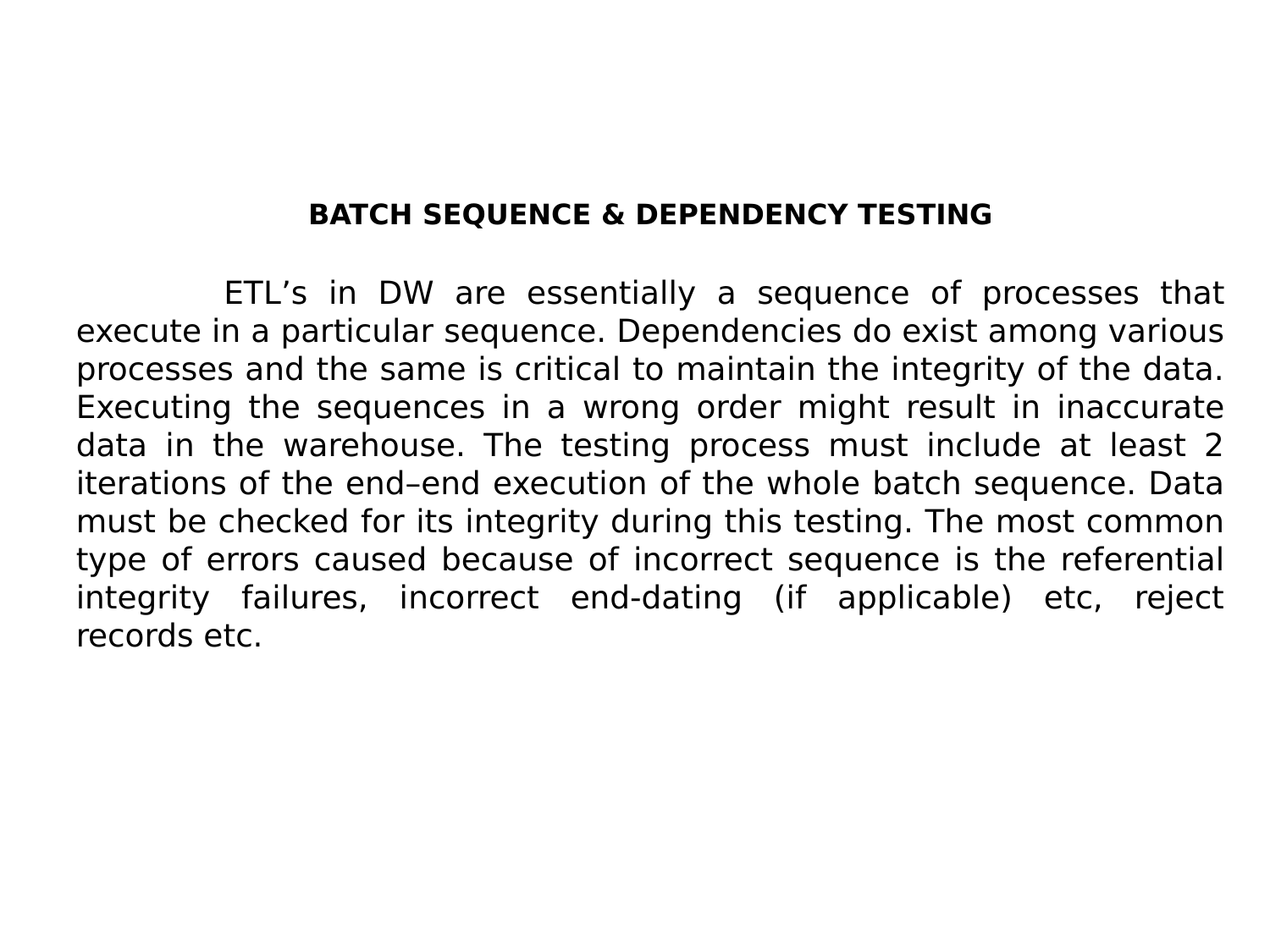

BATCH SEQUENCE & DEPENDENCY TESTING

	 ETL’s in DW are essentially a sequence of processes that execute in a particular sequence. Dependencies do exist among various processes and the same is critical to maintain the integrity of the data. Executing the sequences in a wrong order might result in inaccurate data in the warehouse. The testing process must include at least 2 iterations of the end–end execution of the whole batch sequence. Data must be checked for its integrity during this testing. The most common type of errors caused because of incorrect sequence is the referential integrity failures, incorrect end-dating (if applicable) etc, reject
records etc.